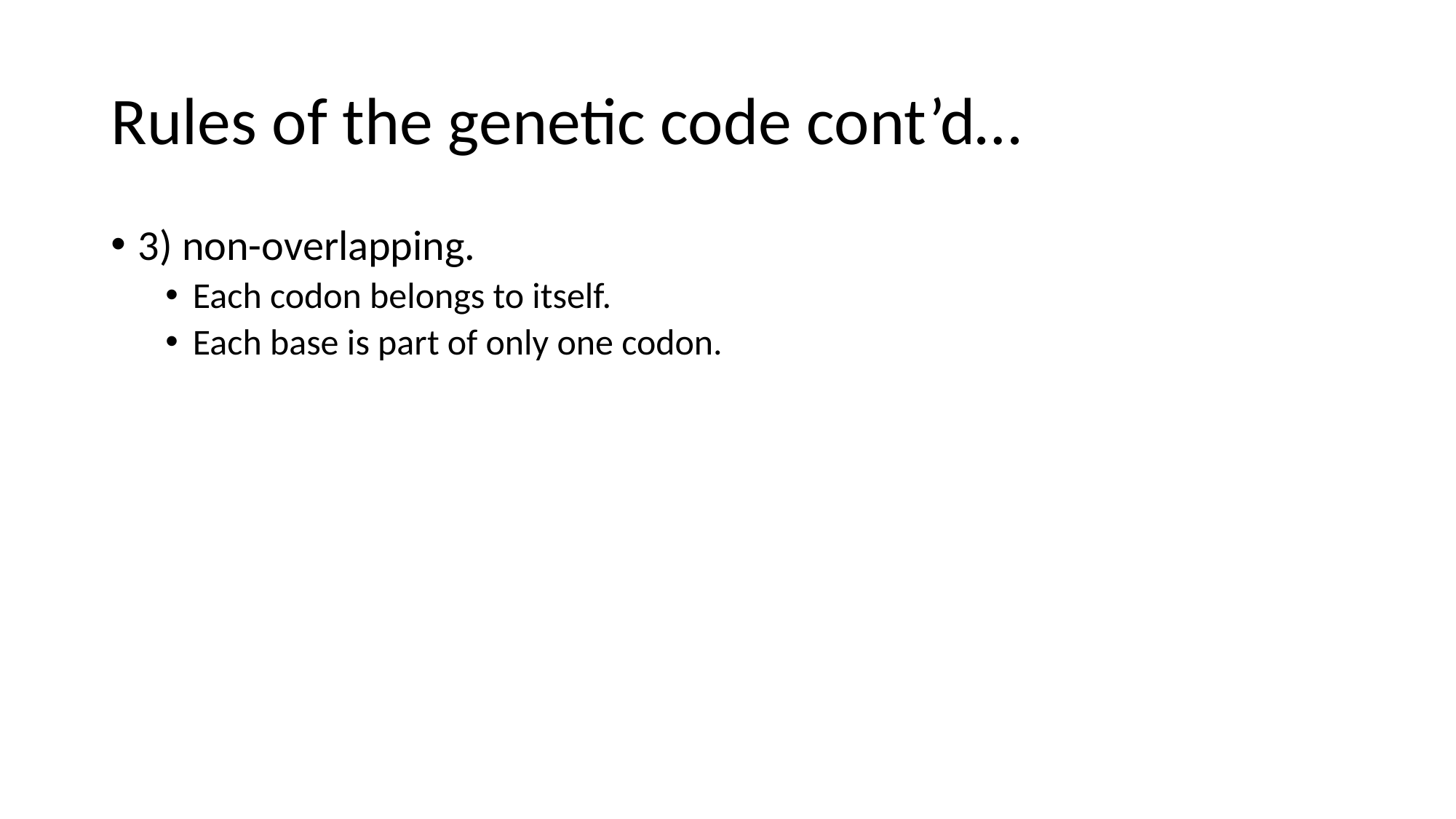

# Rules of the genetic code cont’d…
3) non-overlapping.
Each codon belongs to itself.
Each base is part of only one codon.